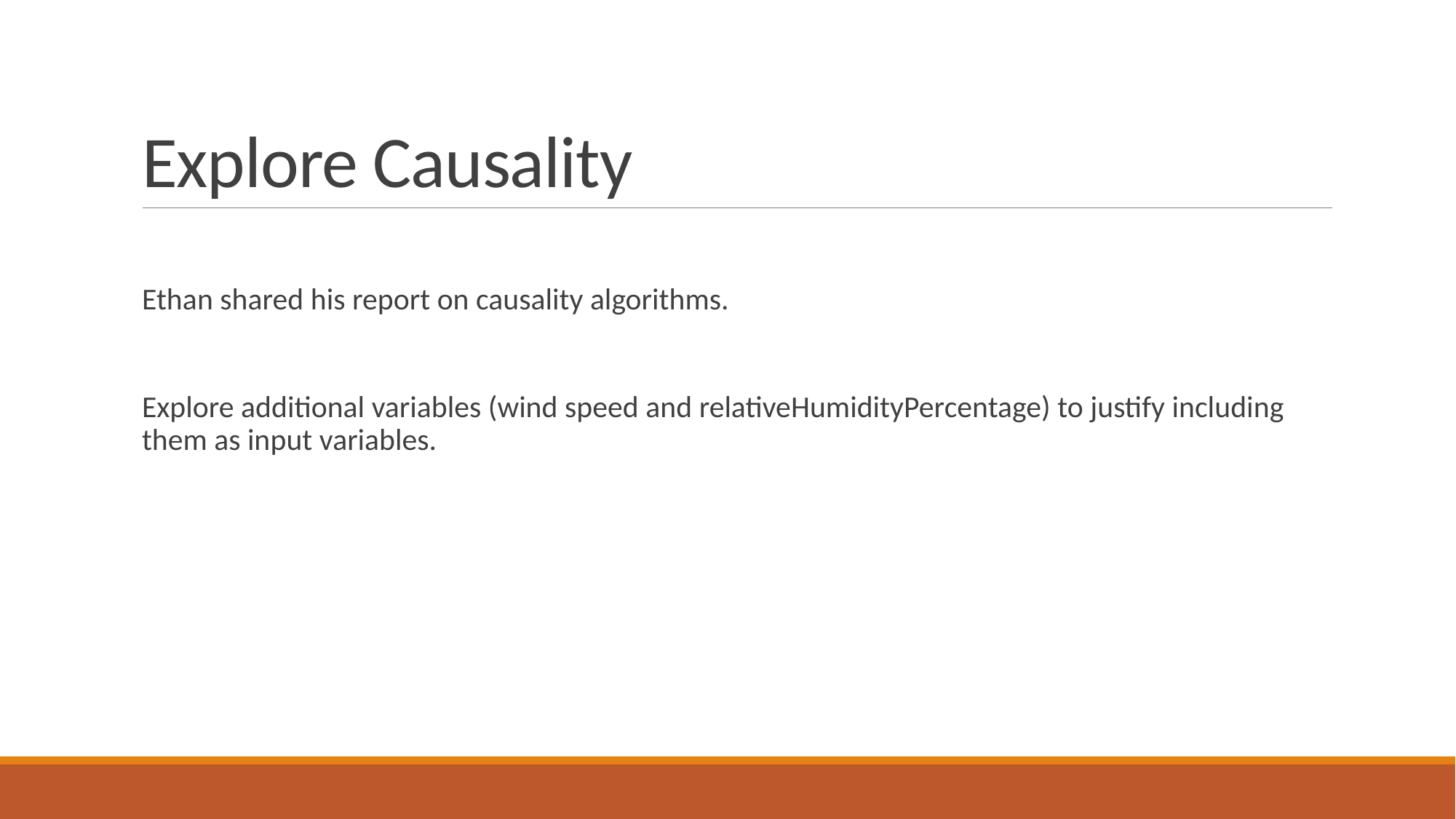

# Explore Causality

Ethan shared his report on causality algorithms.

Explore additional variables (wind speed and relativeHumidityPercentage) to justify including them as input variables.